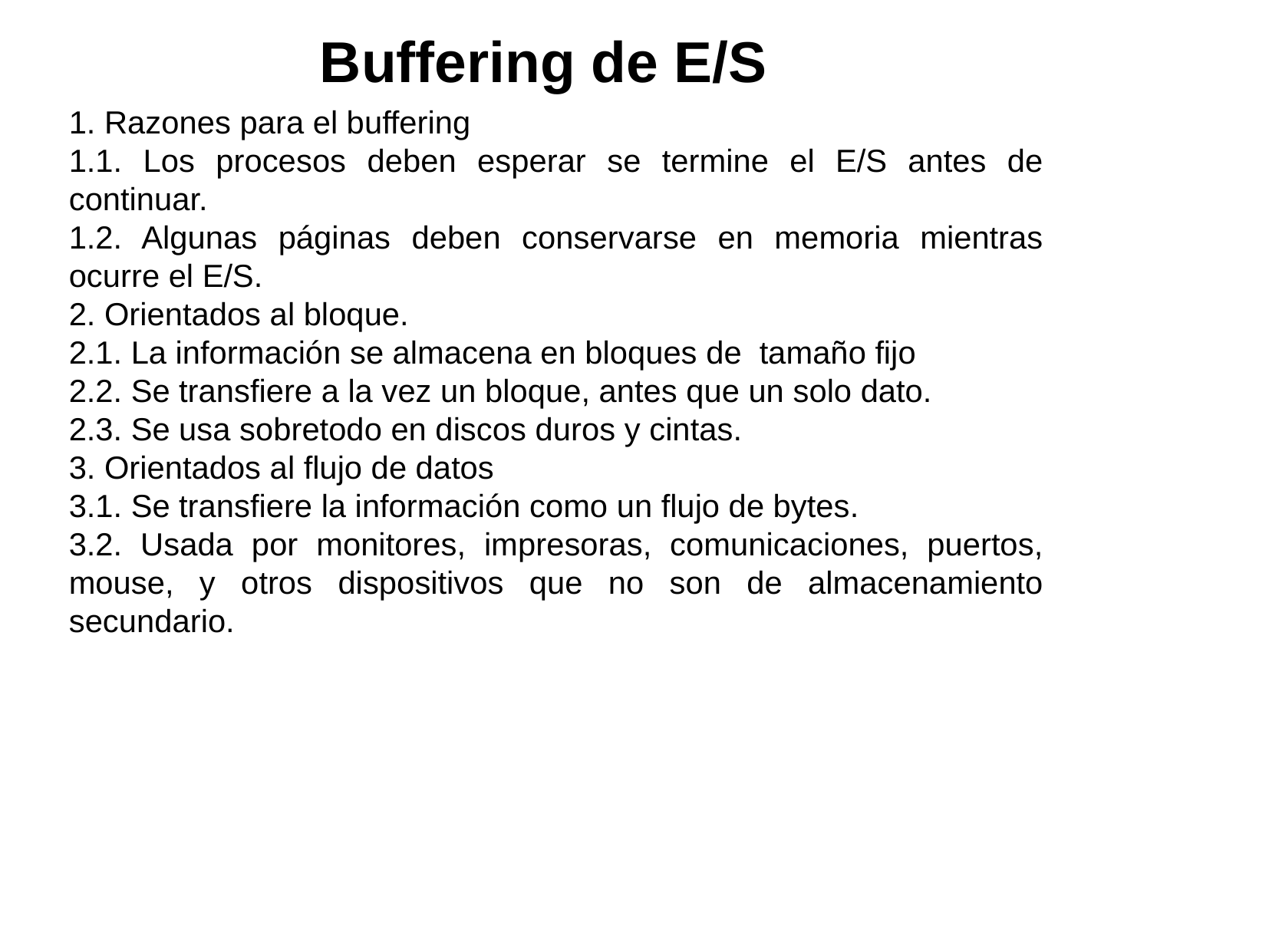

Buffering de E/S
1. Razones para el buffering
1.1. Los procesos deben esperar se termine el E/S antes de continuar.
1.2. Algunas páginas deben conservarse en memoria mientras ocurre el E/S.
2. Orientados al bloque.
2.1. La información se almacena en bloques de  tamaño fijo
2.2. Se transfiere a la vez un bloque, antes que un solo dato.
2.3. Se usa sobretodo en discos duros y cintas.
3. Orientados al flujo de datos
3.1. Se transfiere la información como un flujo de bytes.
3.2. Usada por monitores, impresoras, comunicaciones, puertos, mouse, y otros dispositivos que no son de almacenamiento secundario.
Universidad Nacional de Ingeniería